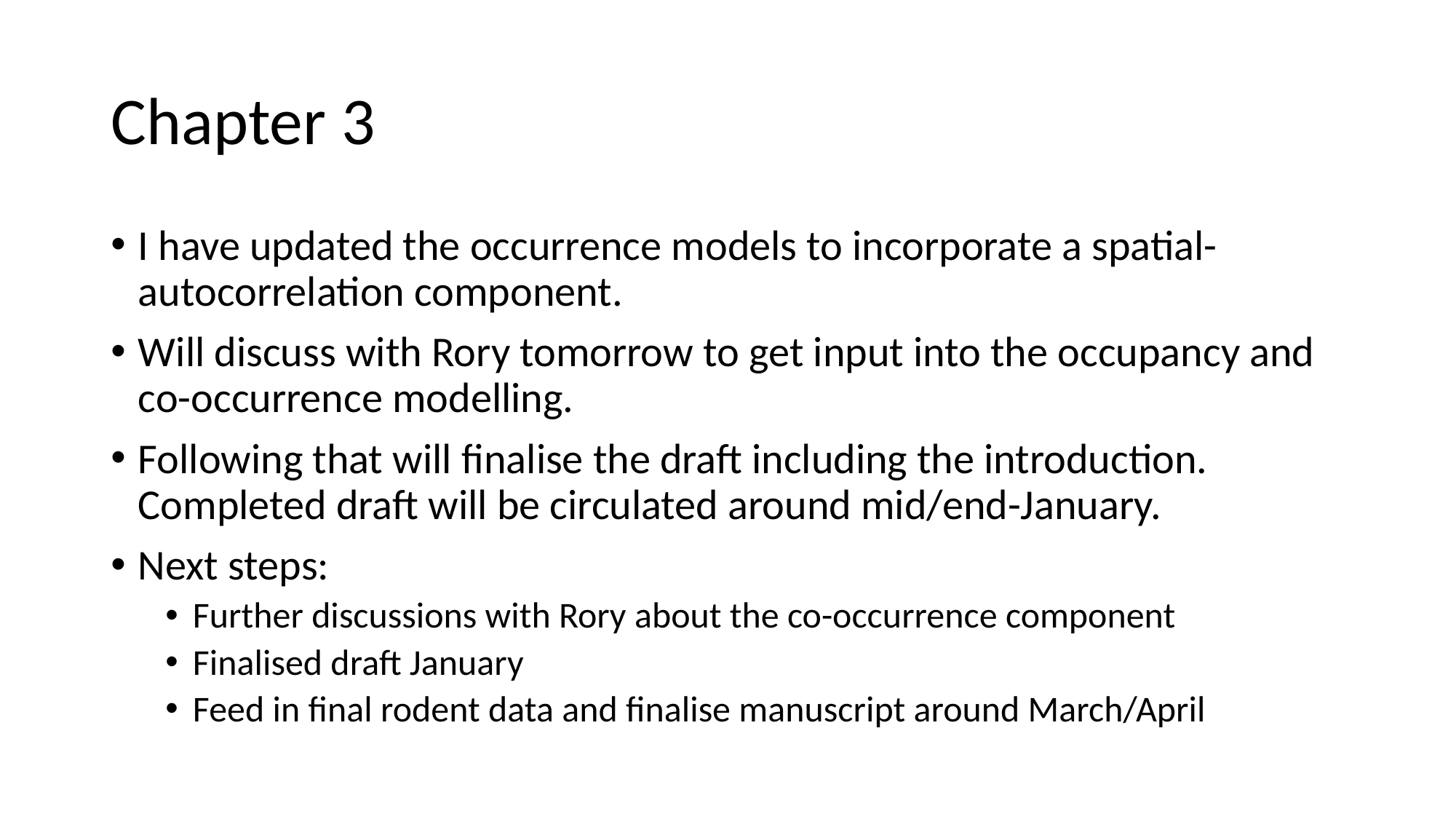

# Chapter 3
I have updated the occurrence models to incorporate a spatial-autocorrelation component.
Will discuss with Rory tomorrow to get input into the occupancy and co-occurrence modelling.
Following that will finalise the draft including the introduction. Completed draft will be circulated around mid/end-January.
Next steps:
Further discussions with Rory about the co-occurrence component
Finalised draft January
Feed in final rodent data and finalise manuscript around March/April